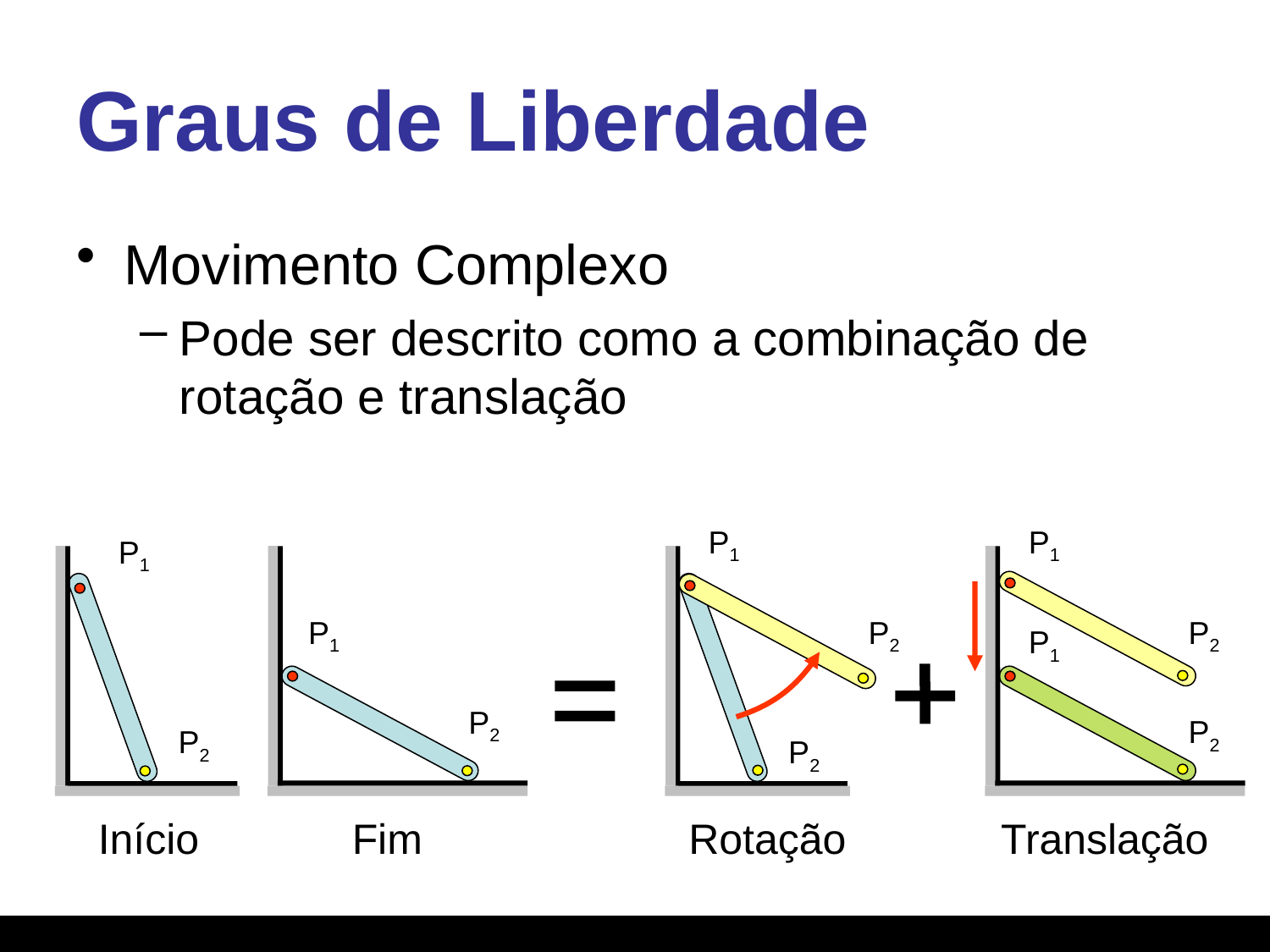

# Graus de Liberdade
Movimento Complexo
Pode ser descrito como a combinação de rotação e translação
P1
P1

P1

P1
P2
P2

P1

P2

P2
P2

P2

Início		Fim		       Rotação	            Translação